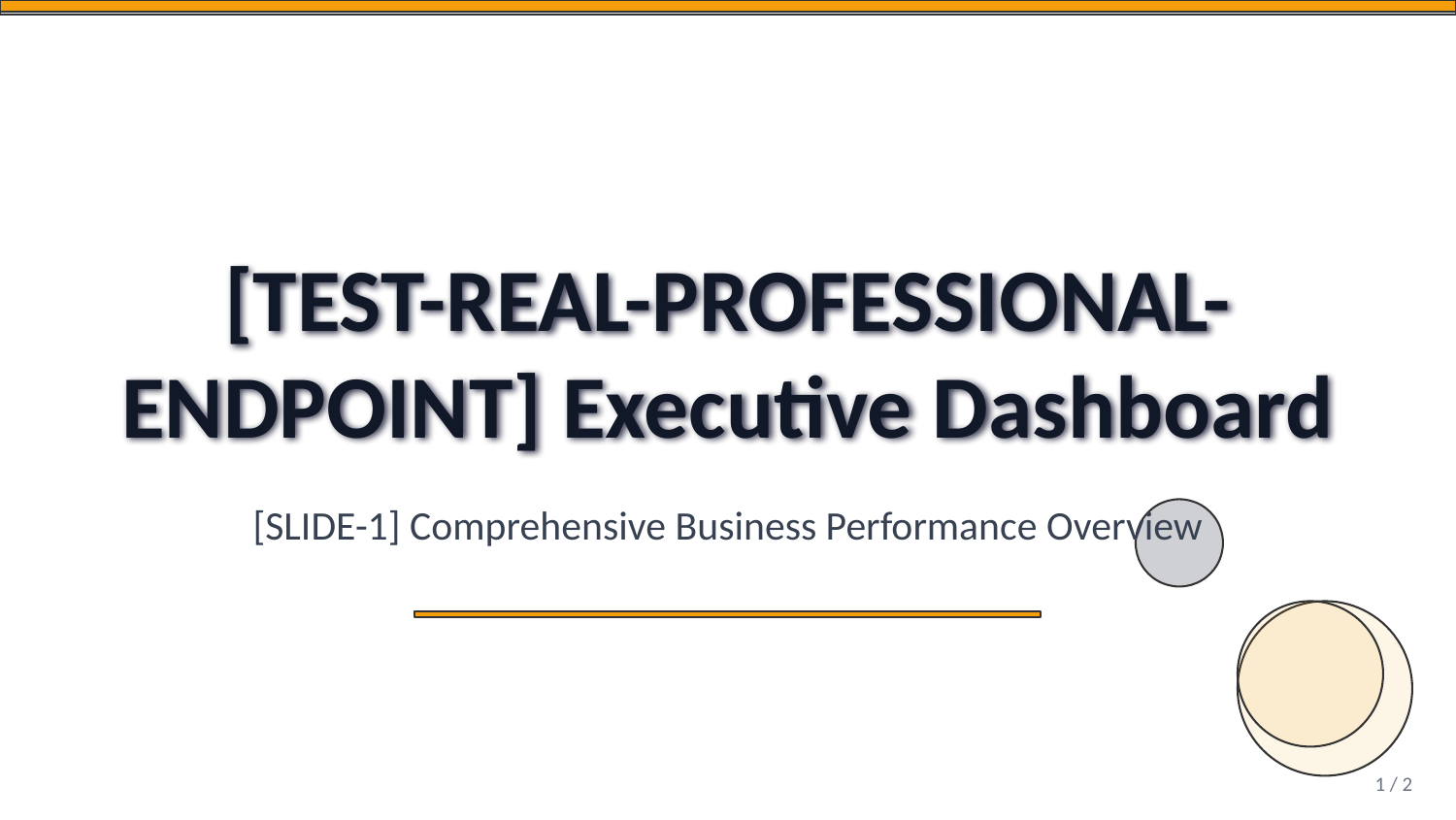

[TEST-REAL-PROFESSIONAL-ENDPOINT] Executive Dashboard
[SLIDE-1] Comprehensive Business Performance Overview

1 / 2